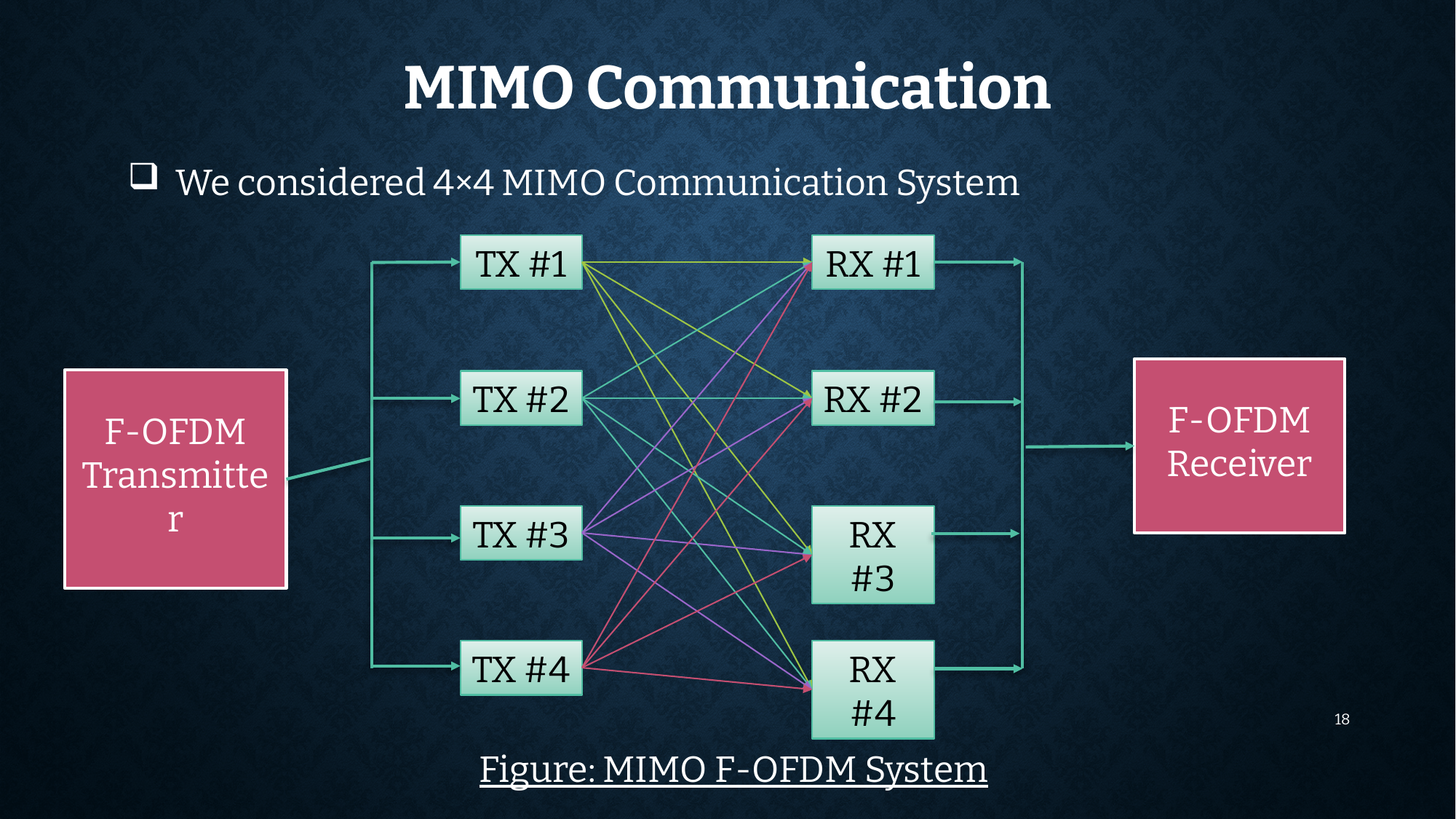

MIMO Communication
 We considered 4×4 MIMO Communication System
RX #1
TX #1

F-OFDM Receiver

F-OFDM Transmitter

RX #2
TX #2
TX #3
RX #3
RX #4
TX #4
18
Figure: MIMO F-OFDM System